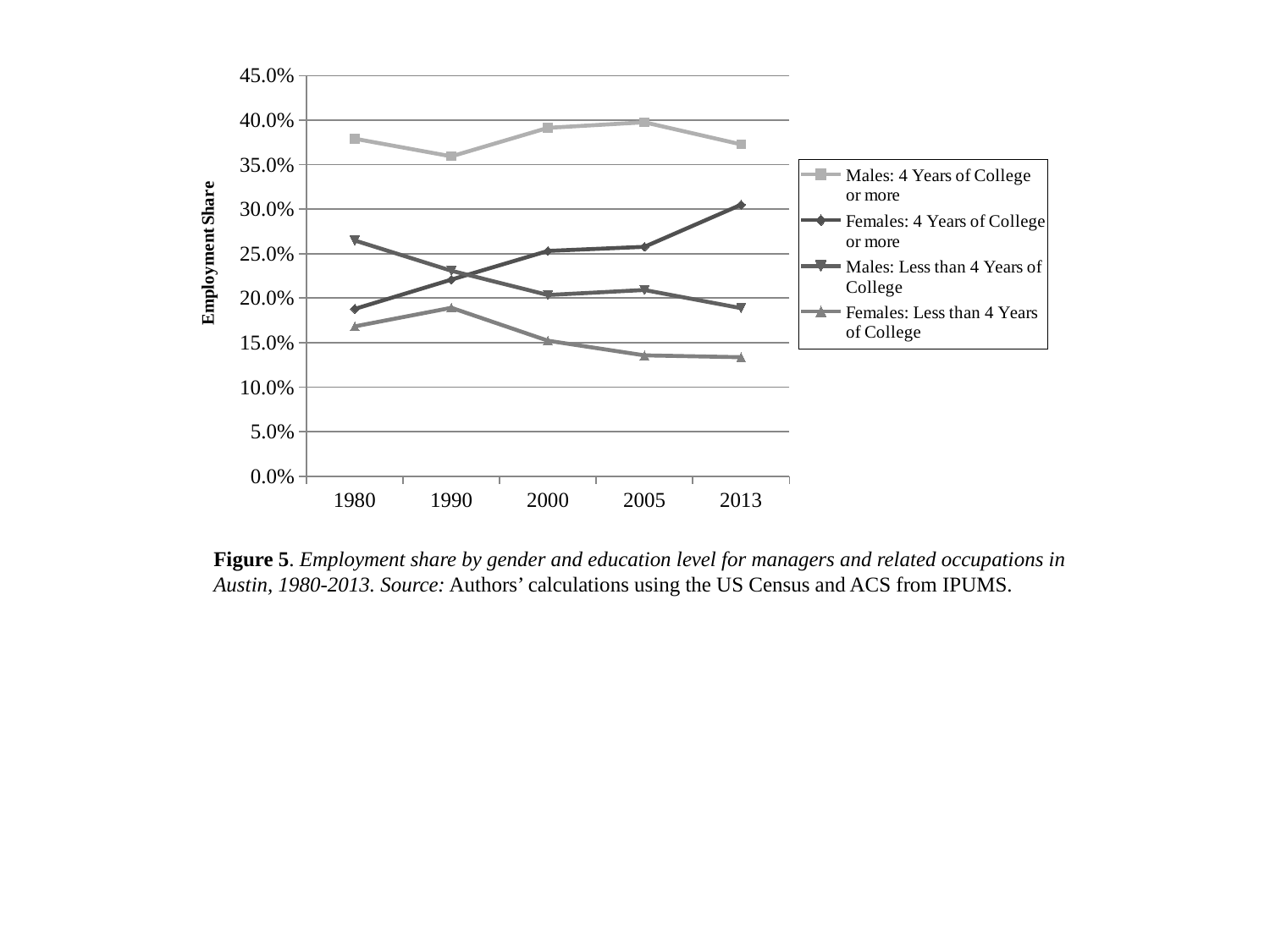

### Chart

| Category | Males: 4 Years of College or more | Females: 4 Years of College or more | Males: Less than 4 Years of College | Females: Less than 4 Years of College |
|---|---|---|---|---|
| 1980 | 0.379098973460824 | 0.187833147046877 | 0.264796066031835 | 0.168271813460464 |
| 1990 | 0.359288068260297 | 0.22083135109445 | 0.230761834696852 | 0.189118745948401 |
| 2000 | 0.391304137555354 | 0.253046801835086 | 0.203505837025842 | 0.152143223583718 |
| 2005 | 0.39752540223912 | 0.257658144093298 | 0.209113391238943 | 0.135703062428639 |
| 2013 | 0.372724587453162 | 0.304929748842471 | 0.18872467232922 | 0.133620991375147 |
Figure 5. Employment share by gender and education level for managers and related occupations in Austin, 1980-2013. Source: Authors’ calculations using the US Census and ACS from IPUMS.